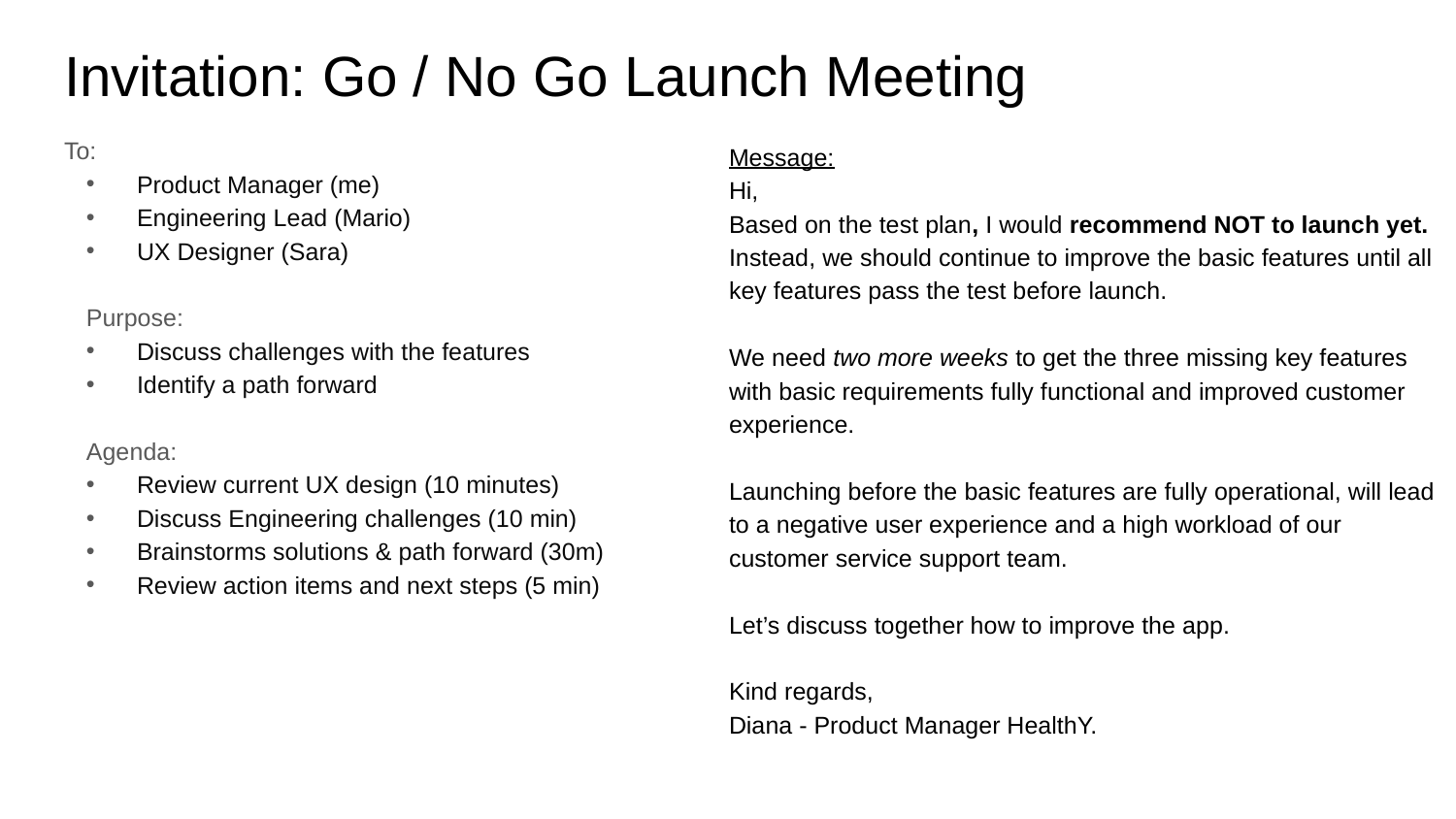

# Invitation: Go / No Go Launch Meeting
To:
Product Manager (me)
Engineering Lead (Mario)
UX Designer (Sara)

Purpose:
Discuss challenges with the features
Identify a path forward

Agenda:
Review current UX design (10 minutes)
Discuss Engineering challenges (10 min)
Brainstorms solutions & path forward (30m)
Review action items and next steps (5 min)

Message:
Hi,
Based on the test plan, I would recommend NOT to launch yet. Instead, we should continue to improve the basic features until all key features pass the test before launch.

We need two more weeks to get the three missing key features with basic requirements fully functional and improved customer experience.

Launching before the basic features are fully operational, will lead to a negative user experience and a high workload of our customer service support team.

Let’s discuss together how to improve the app.

Kind regards,
Diana - Product Manager HealthY.